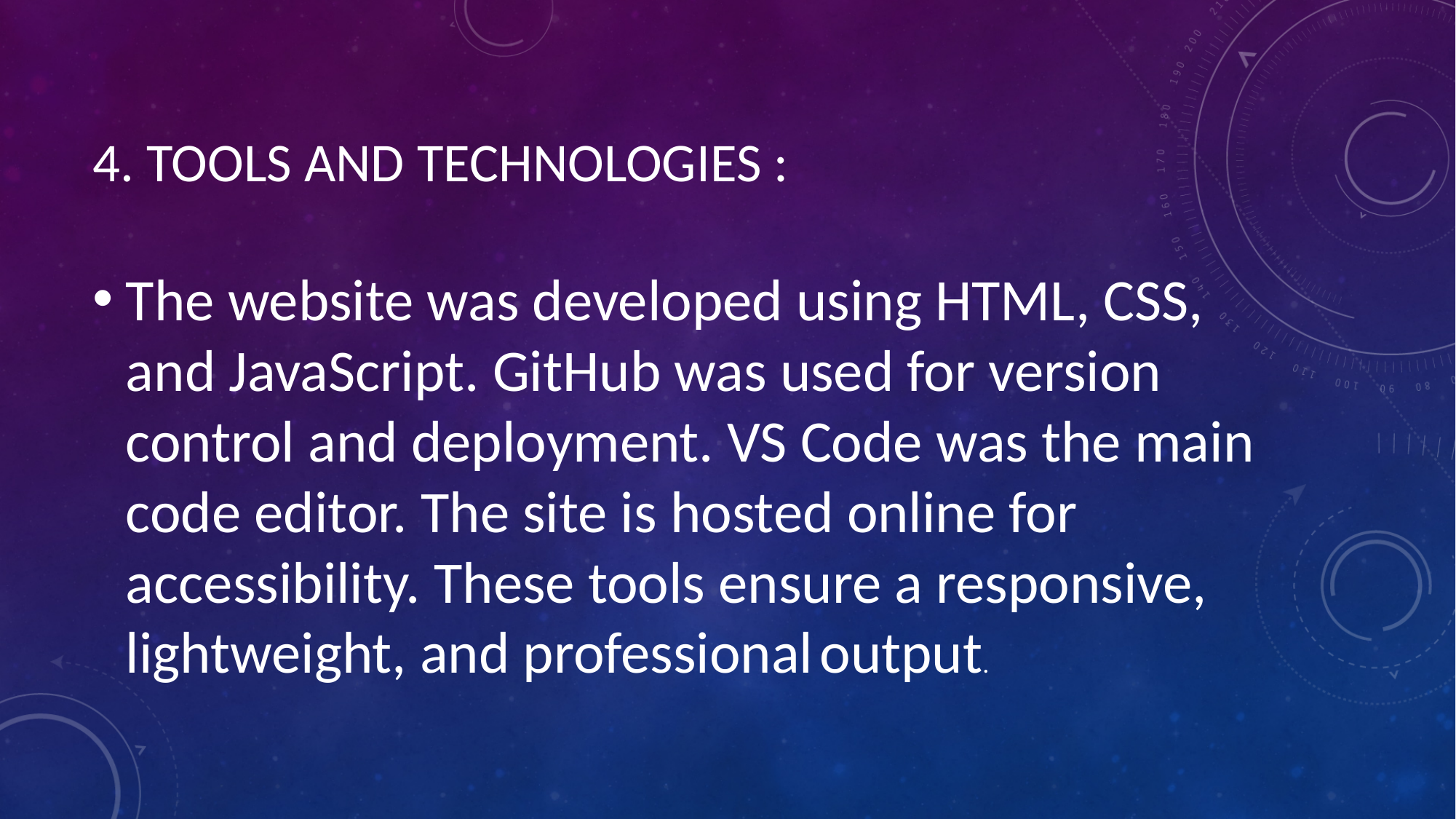

# 4. Tools and technologies :
The website was developed using HTML, CSS, and JavaScript. GitHub was used for version control and deployment. VS Code was the main code editor. The site is hosted online for accessibility. These tools ensure a responsive, lightweight, and professional output.